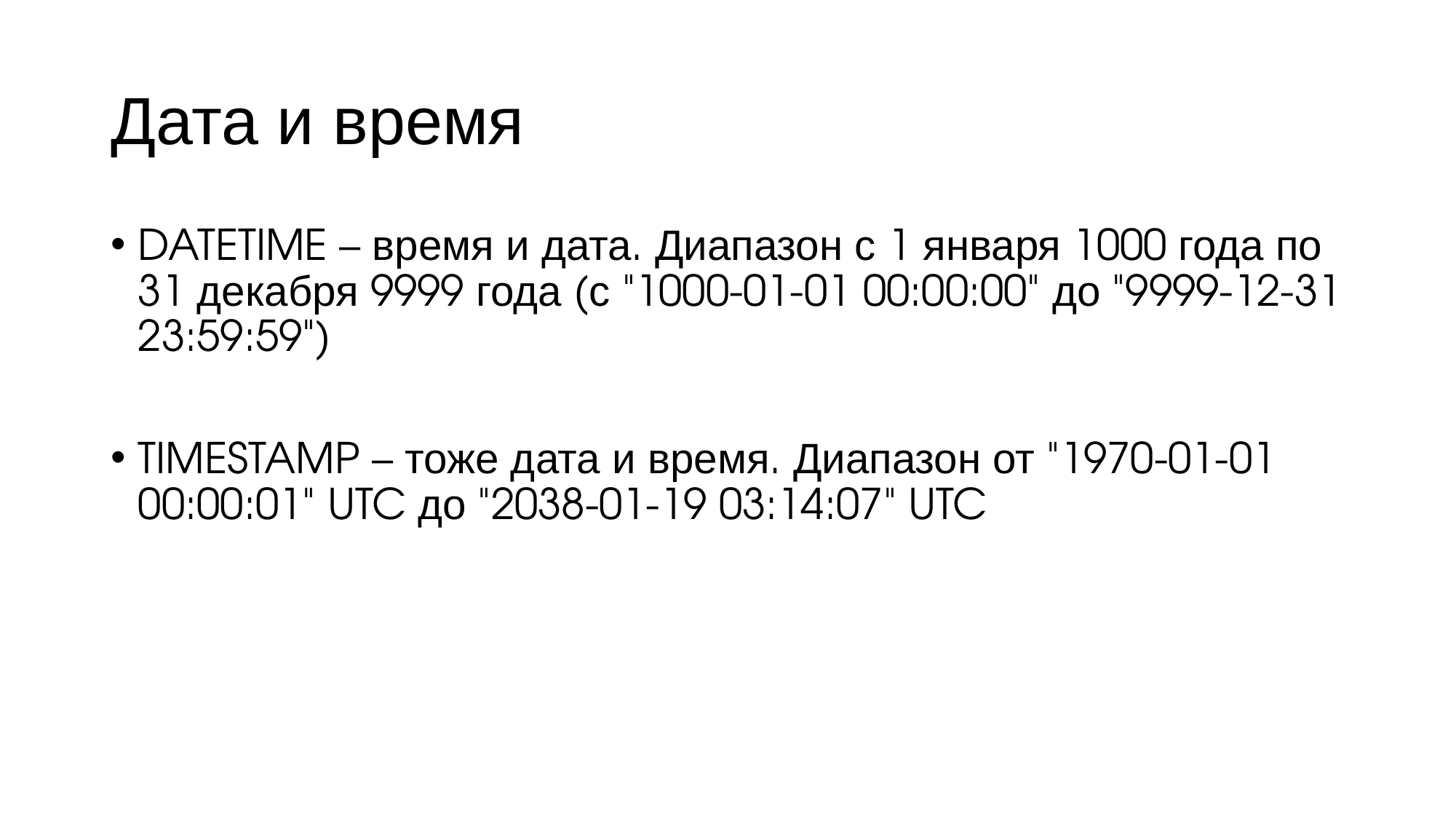

# Дата и время
DATETIME – время и дата. Диапазон с 1 января 1000 года по 31 декабря 9999 года (с "1000-01-01 00:00:00" до "9999-12-31 23:59:59")

TIMESTAMP – тоже дата и время. Диапазон от "1970-01-01 00:00:01" UTC до "2038-01-19 03:14:07" UTC